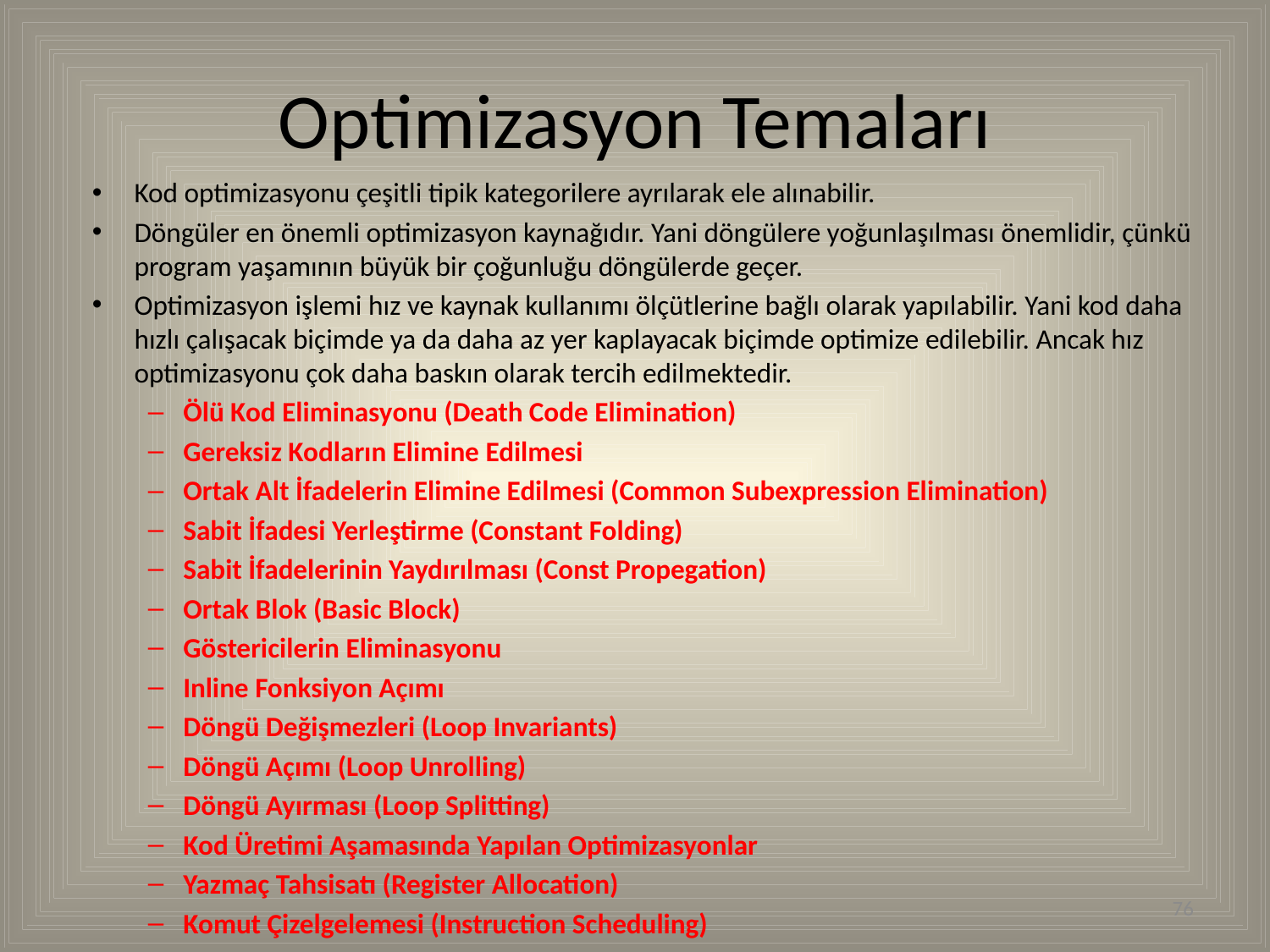

# Optimizasyon Temaları
Kod optimizasyonu çeşitli tipik kategorilere ayrılarak ele alınabilir.
Döngüler en önemli optimizasyon kaynağıdır. Yani döngülere yoğunlaşılması önemlidir, çünkü program yaşamının büyük bir çoğunluğu döngülerde geçer.
Optimizasyon işlemi hız ve kaynak kullanımı ölçütlerine bağlı olarak yapılabilir. Yani kod daha hızlı çalışacak biçimde ya da daha az yer kaplayacak biçimde optimize edilebilir. Ancak hız optimizasyonu çok daha baskın olarak tercih edilmektedir.
Ölü Kod Eliminasyonu (Death Code Elimination)
Gereksiz Kodların Elimine Edilmesi
Ortak Alt İfadelerin Elimine Edilmesi (Common Subexpression Elimination)
Sabit İfadesi Yerleştirme (Constant Folding)
Sabit İfadelerinin Yaydırılması (Const Propegation)
Ortak Blok (Basic Block)
Göstericilerin Eliminasyonu
Inline Fonksiyon Açımı
Döngü Değişmezleri (Loop Invariants)
Döngü Açımı (Loop Unrolling)
Döngü Ayırması (Loop Splitting)
Kod Üretimi Aşamasında Yapılan Optimizasyonlar
Yazmaç Tahsisatı (Register Allocation)
Komut Çizelgelemesi (Instruction Scheduling)
76